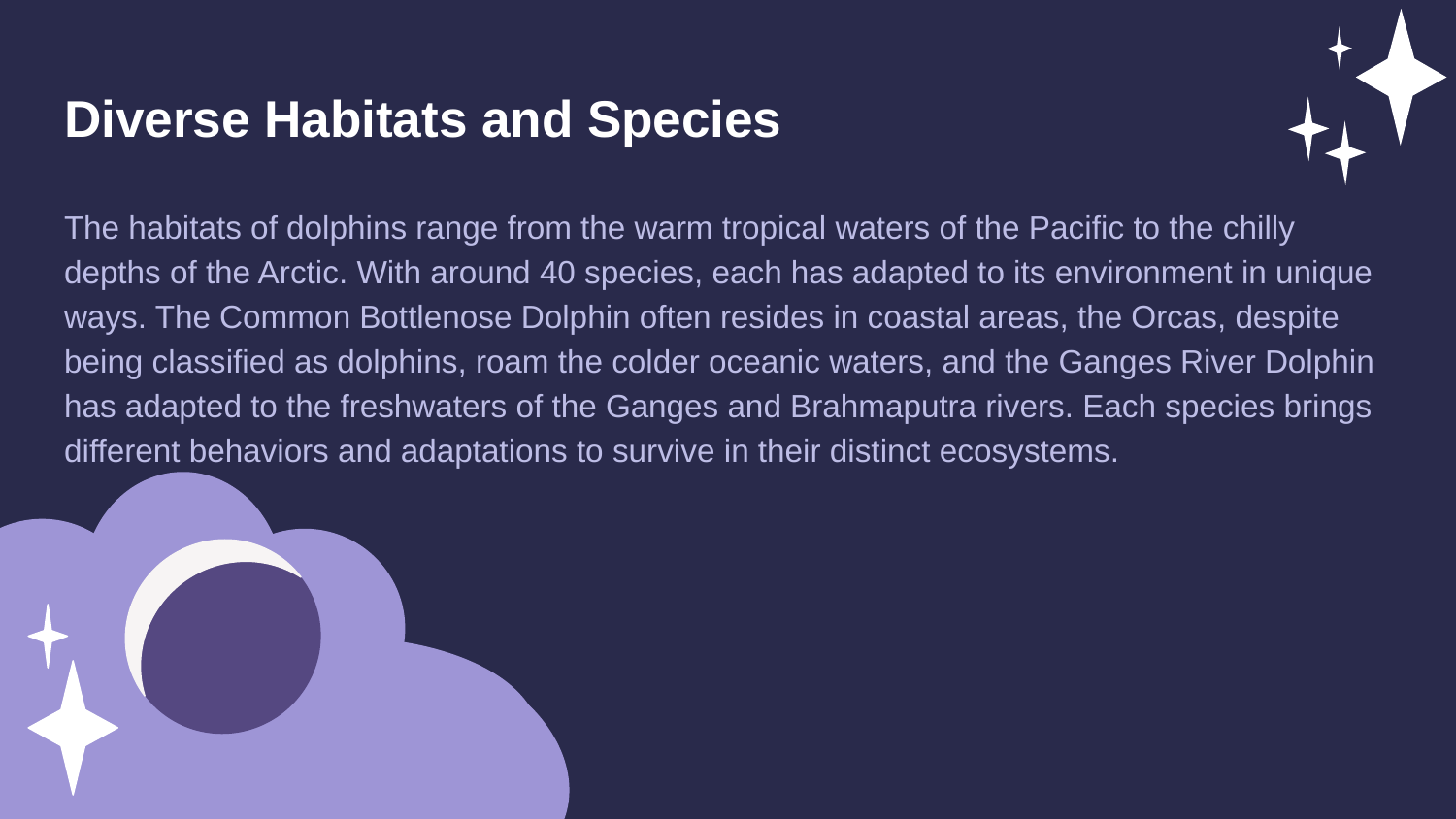

Diverse Habitats and Species
The habitats of dolphins range from the warm tropical waters of the Pacific to the chilly depths of the Arctic. With around 40 species, each has adapted to its environment in unique ways. The Common Bottlenose Dolphin often resides in coastal areas, the Orcas, despite being classified as dolphins, roam the colder oceanic waters, and the Ganges River Dolphin has adapted to the freshwaters of the Ganges and Brahmaputra rivers. Each species brings different behaviors and adaptations to survive in their distinct ecosystems.